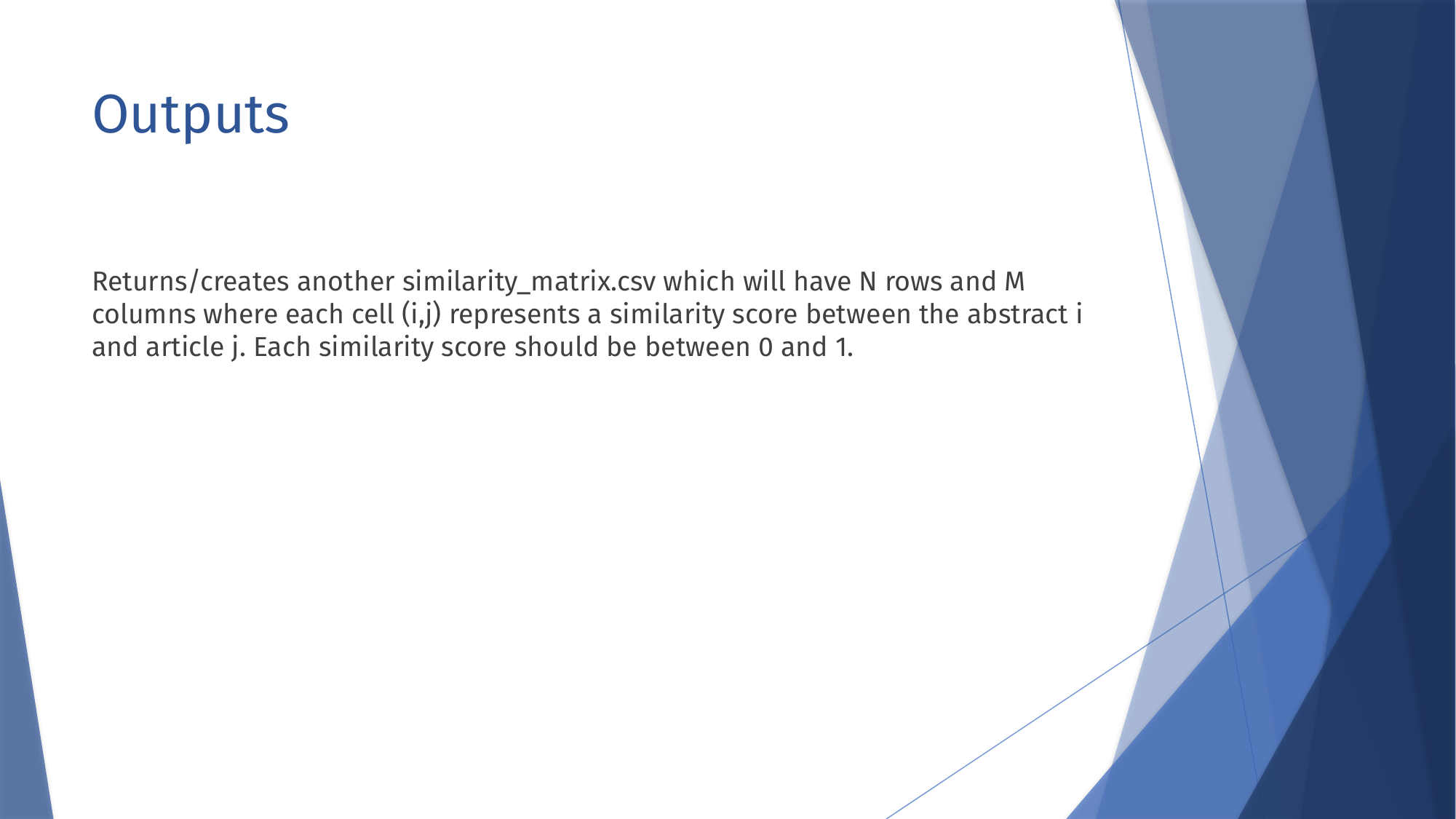

# Outputs
Returns/creates another similarity_matrix.csv which will have N rows and M columns where each cell (i,j) represents a similarity score between the abstract i and article j. Each similarity score should be between 0 and 1.